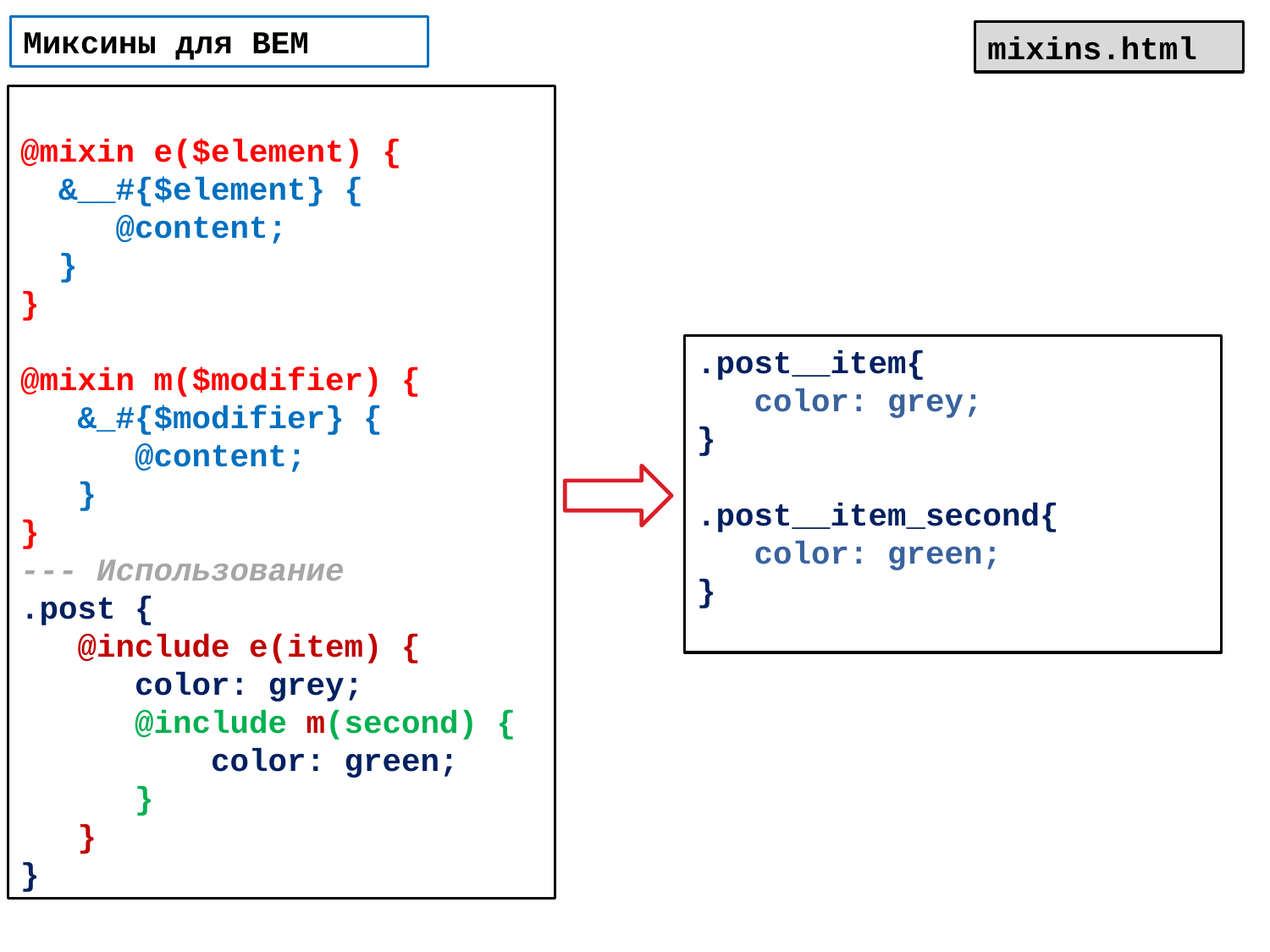

Миксины для BEM
mixins.html

@mixin e($element) {
  &__#{$element} {
     @content;
  }
}

@mixin m($modifier) {
   &_#{$modifier} {
      @content;
   }
}
--- Использование
.post {
   @include e(item) {
      color: grey;
      @include m(second) {
          color: green;
      }
   }
}
.post__item{
   color: grey;
}

.post__item_second{
   color: green;
}